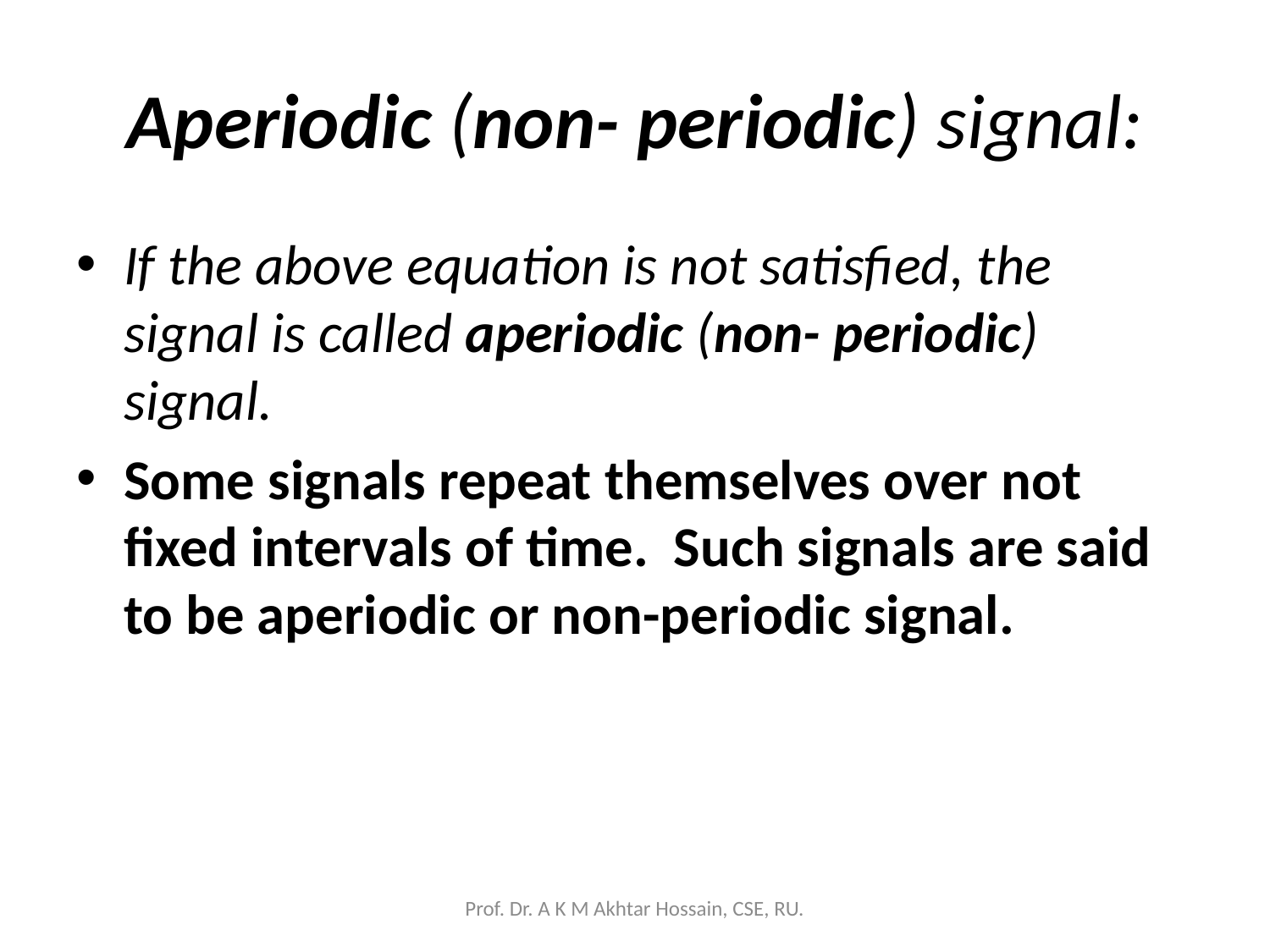

# Aperiodic (non- periodic) signal:
If the above equation is not satisfied, the signal is called aperiodic (non- periodic) signal.
Some signals repeat themselves over not fixed intervals of time.  Such signals are said to be aperiodic or non-periodic signal.

Prof. Dr. A K M Akhtar Hossain, CSE, RU.